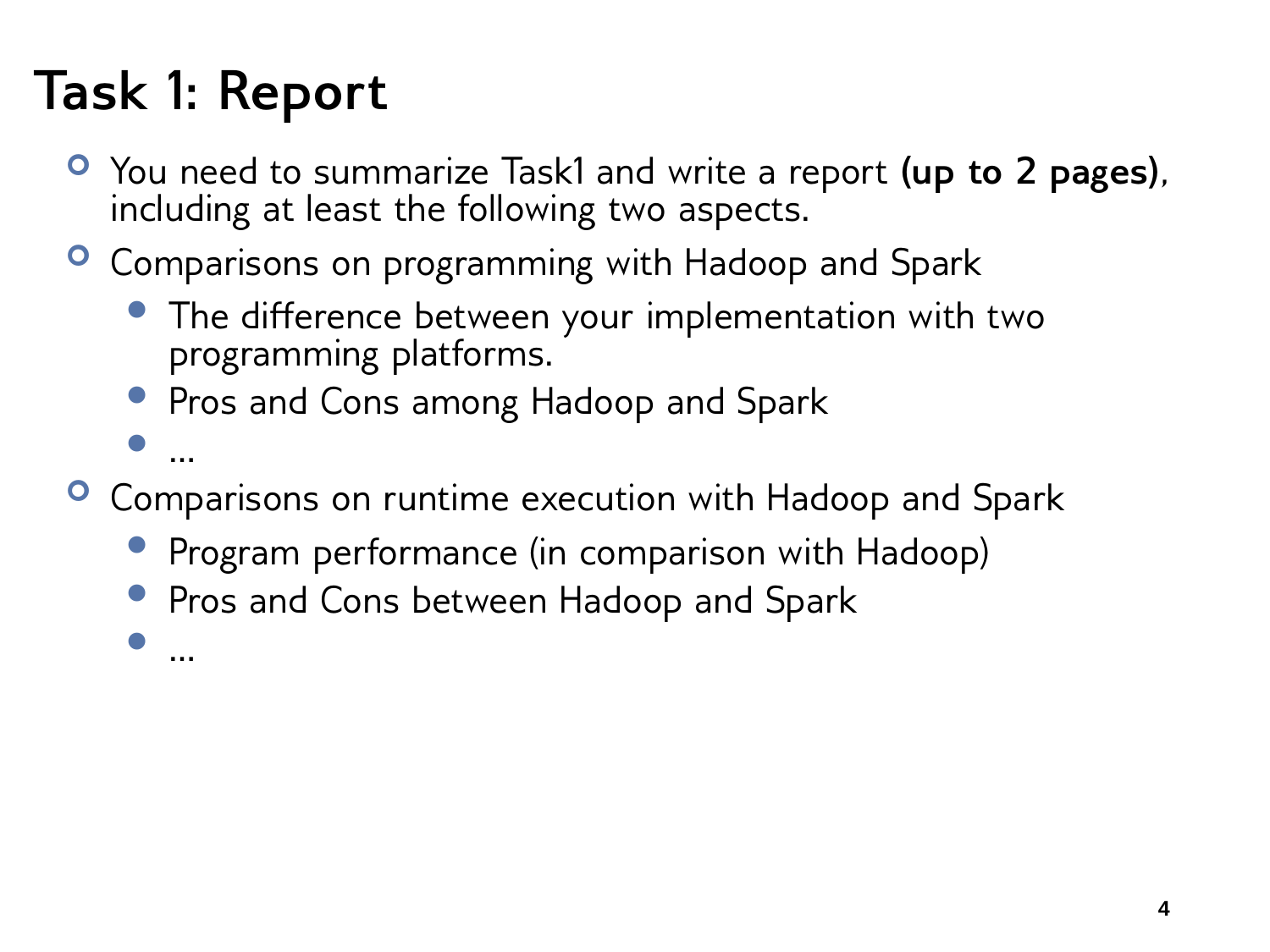

# Task 1: Report
You need to summarize Task1 and write a report (up to 2 pages), including at least the following two aspects.
Comparisons on programming with Hadoop and Spark
The difference between your implementation with two programming platforms.
Pros and Cons among Hadoop and Spark
…
Comparisons on runtime execution with Hadoop and Spark
Program performance (in comparison with Hadoop)
Pros and Cons between Hadoop and Spark
…

4